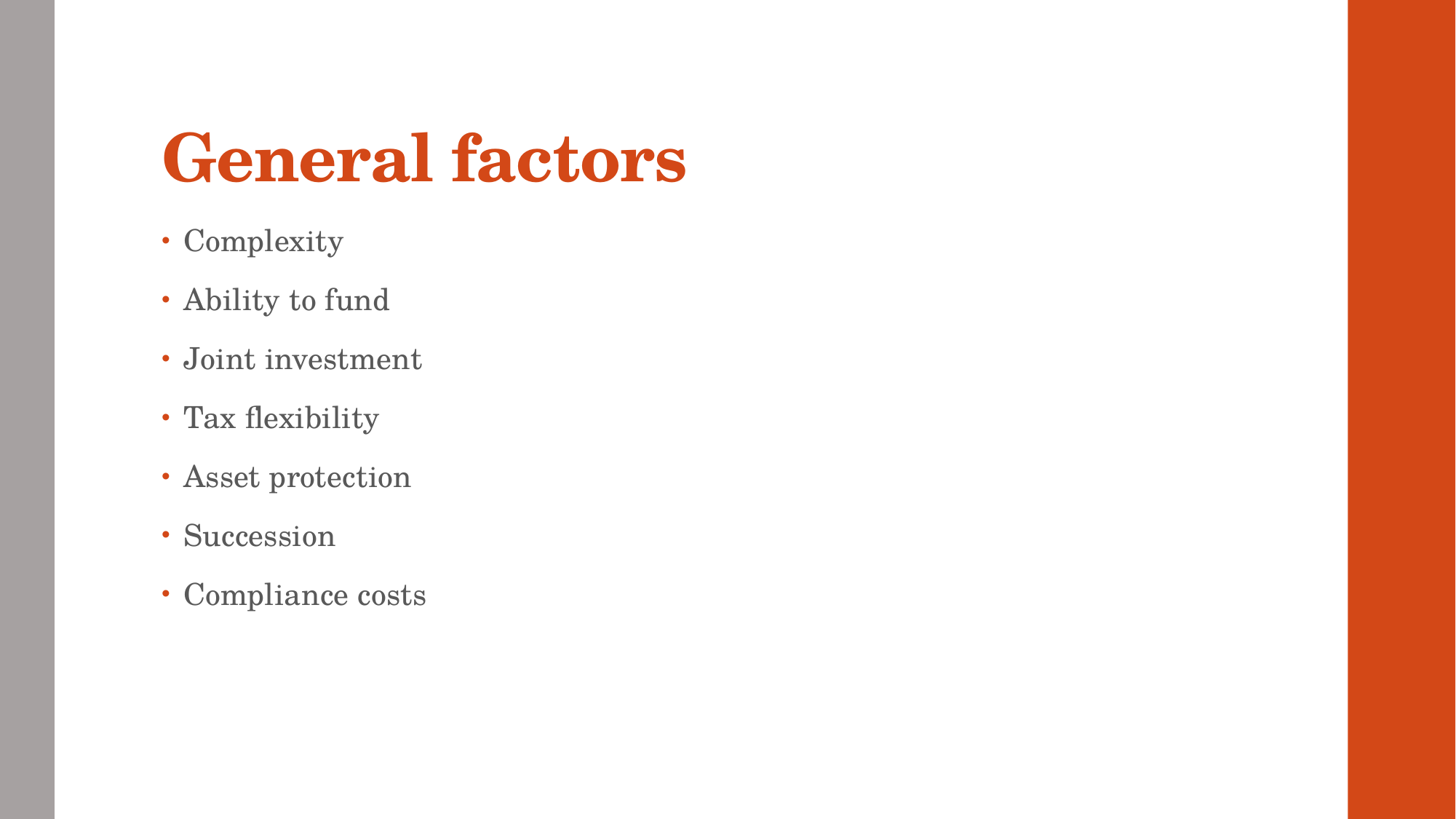

# General factors
Complexity
Ability to fund
Joint investment
Tax flexibility
Asset protection
Succession
Compliance costs